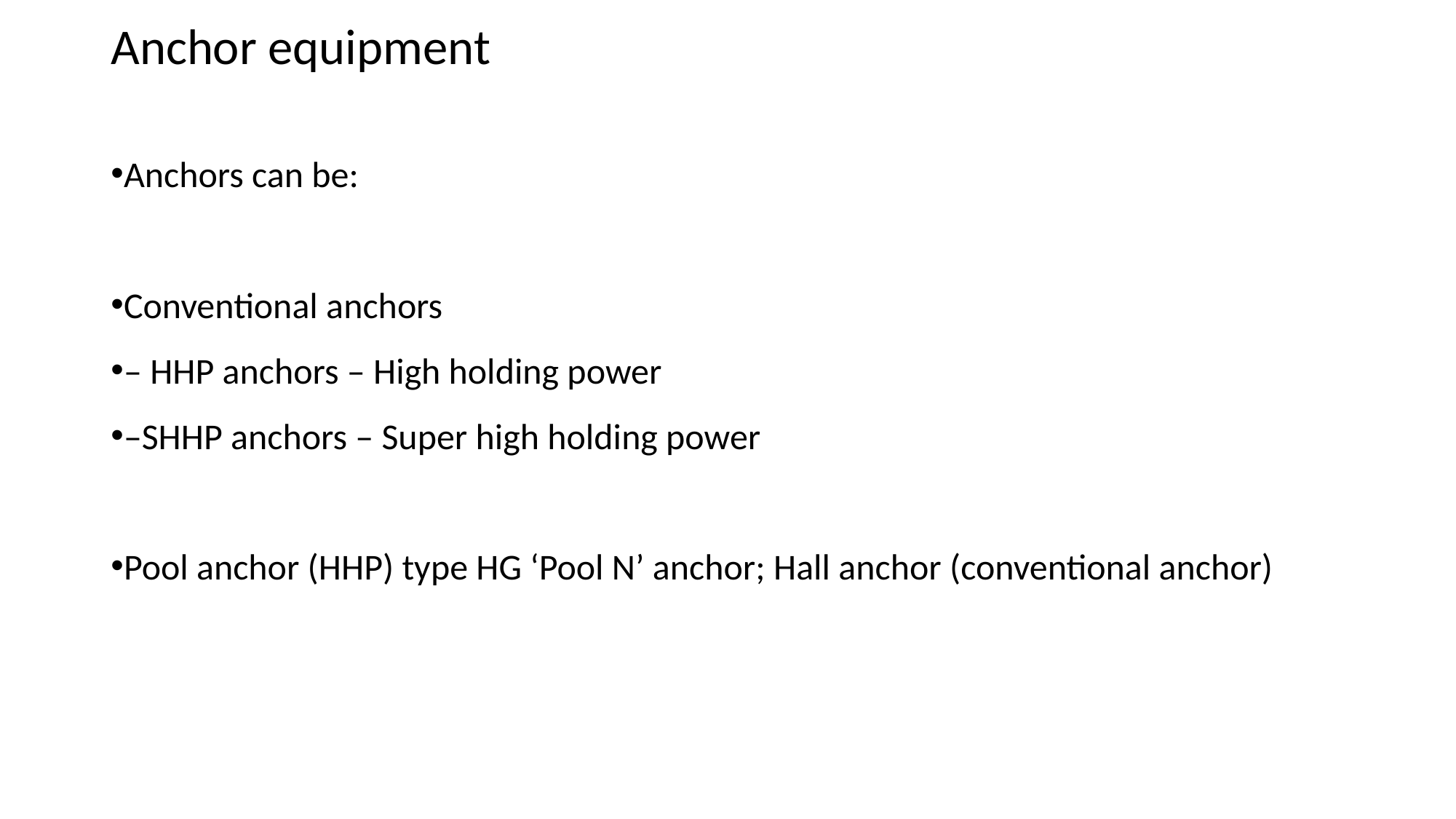

# Anchor equipment
Anchors can be:

Conventional anchors
– HHP anchors – High holding power
–SHHP anchors – Super high holding power

Pool anchor (HHP) type HG ‘Pool N’ anchor; Hall anchor (conventional anchor)